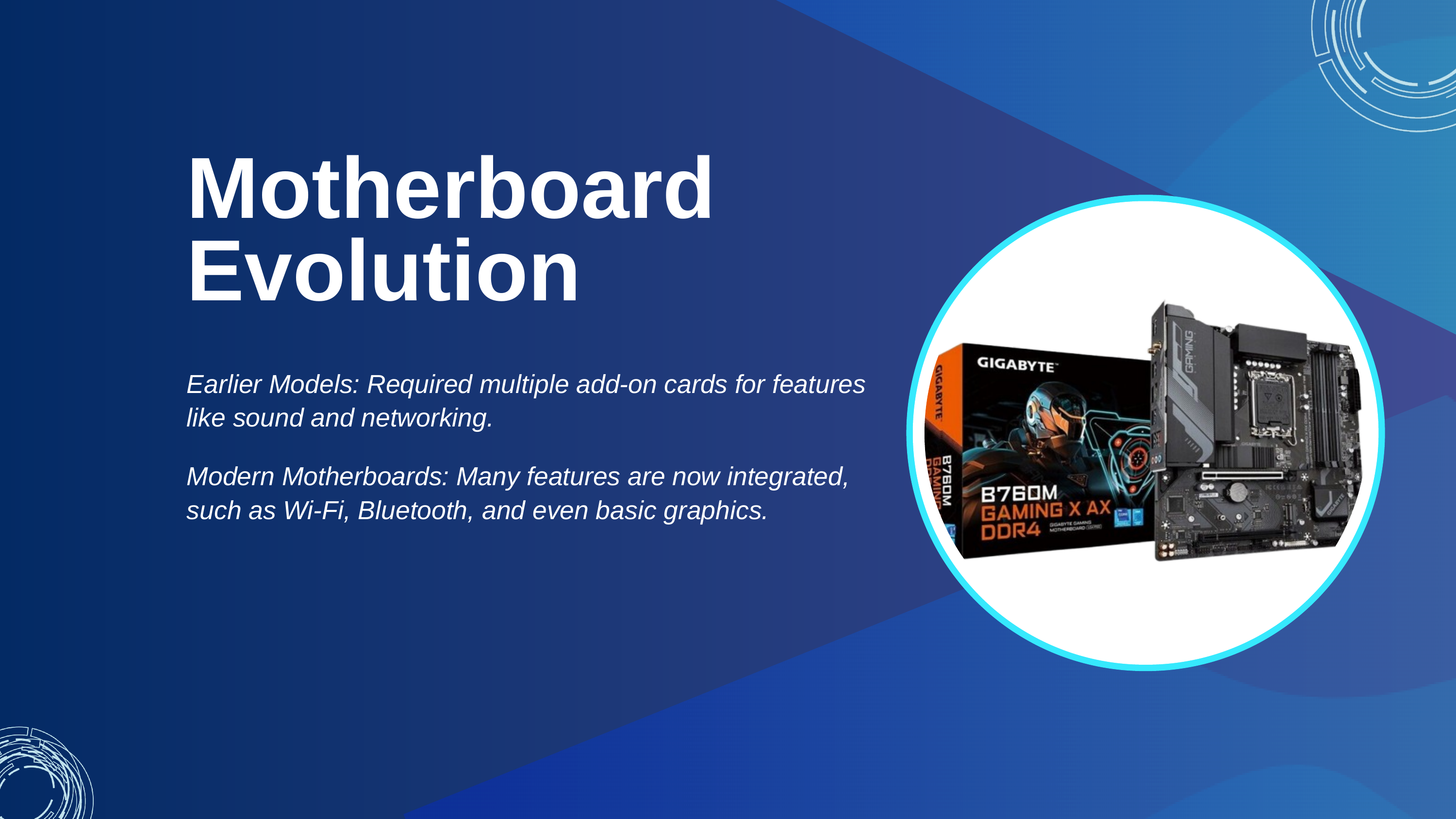

Motherboard Evolution

Earlier Models: Required multiple add-on cards for features like sound and networking.
Modern Motherboards: Many features are now integrated, such as Wi-Fi, Bluetooth, and even basic graphics.